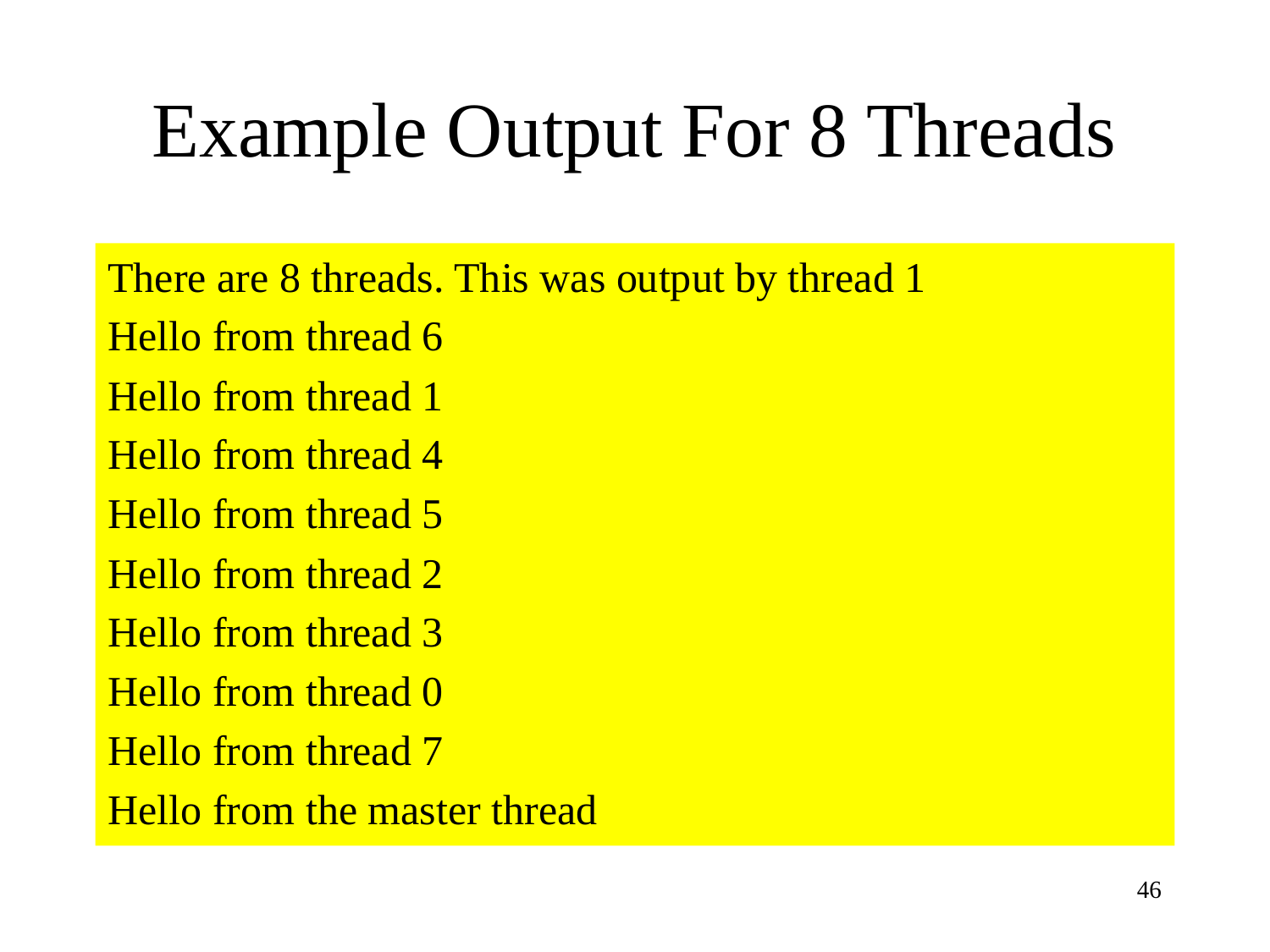

# Example Output For 8 Threads
There are 8 threads. This was output by thread 1
Hello from thread 6
Hello from thread 1
Hello from thread 4
Hello from thread 5
Hello from thread 2
Hello from thread 3
Hello from thread 0
Hello from thread 7
Hello from the master thread

46